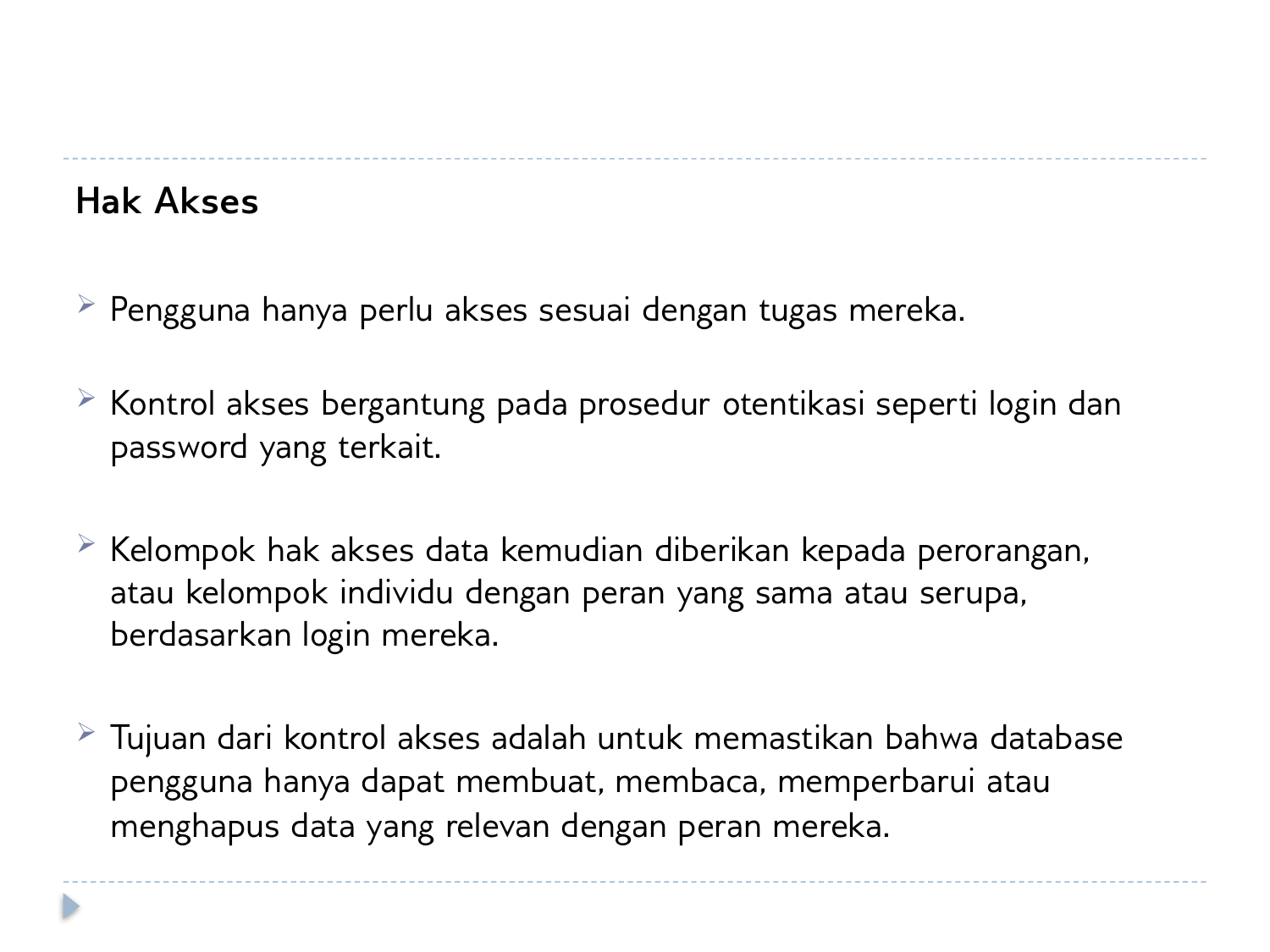

Hak Akses

Pengguna hanya perlu akses sesuai dengan tugas mereka.
Kontrol akses bergantung pada prosedur otentikasi seperti login dan password yang terkait.

Kelompok hak akses data kemudian diberikan kepada perorangan, atau kelompok individu dengan peran yang sama atau serupa, berdasarkan login mereka.

Tujuan dari kontrol akses adalah untuk memastikan bahwa database pengguna hanya dapat membuat, membaca, memperbarui atau menghapus data yang relevan dengan peran mereka.